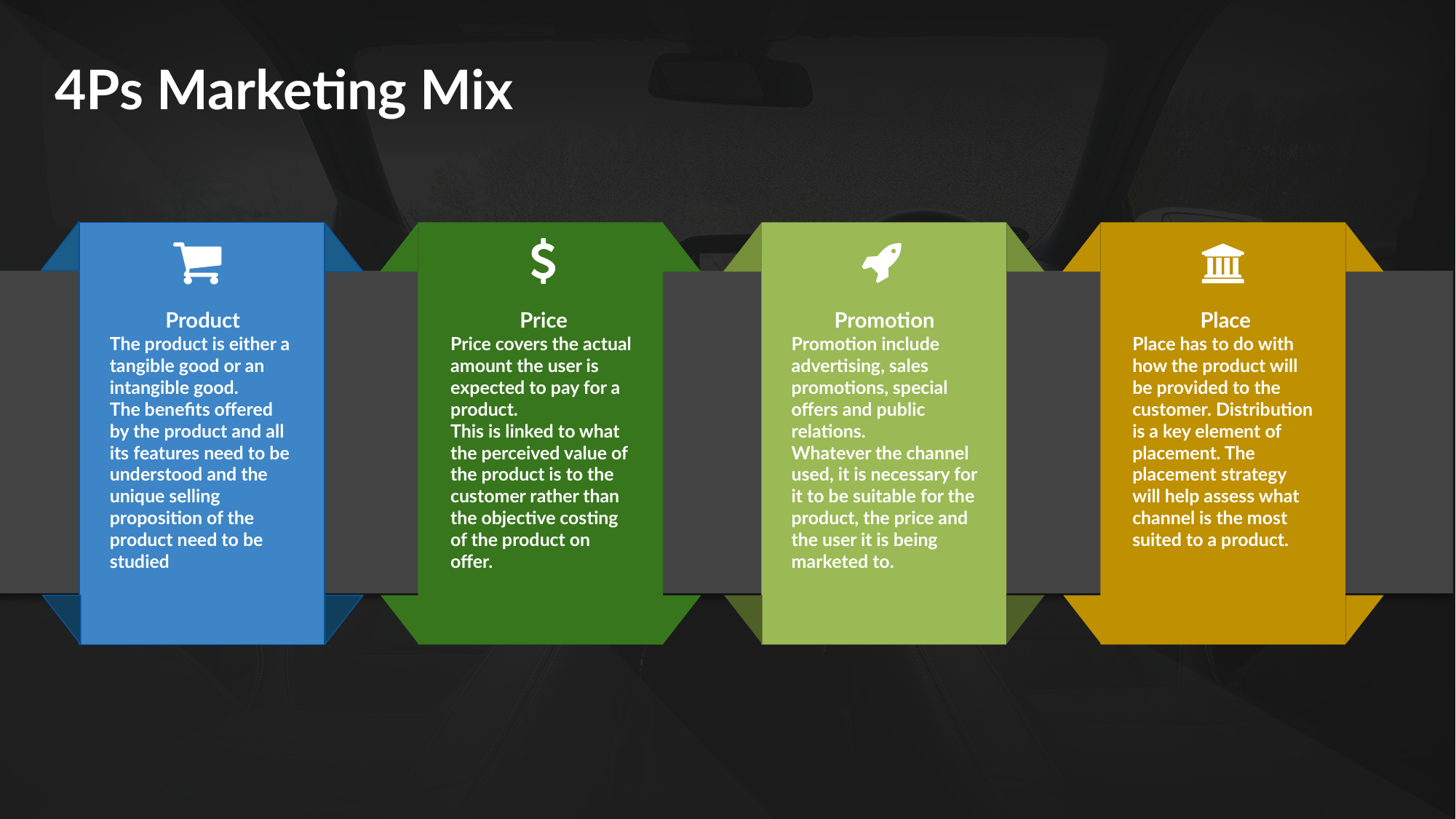

4Ps Marketing Mix

Product
The product is either a tangible good or an intangible good.
The benefits offered by the product and all its features need to be understood and the unique selling proposition of the product need to be studied
Price
Price covers the actual amount the user is expected to pay for a product.
This is linked to what the perceived value of the product is to the customer rather than the objective costing of the product on offer.
Promotion
Promotion include advertising, sales promotions, special offers and public relations.
Whatever the channel used, it is necessary for it to be suitable for the product, the price and the user it is being marketed to.
Place
Place has to do with how the product will be provided to the customer. Distribution is a key element of placement. The placement strategy will help assess what channel is the most suited to a product.